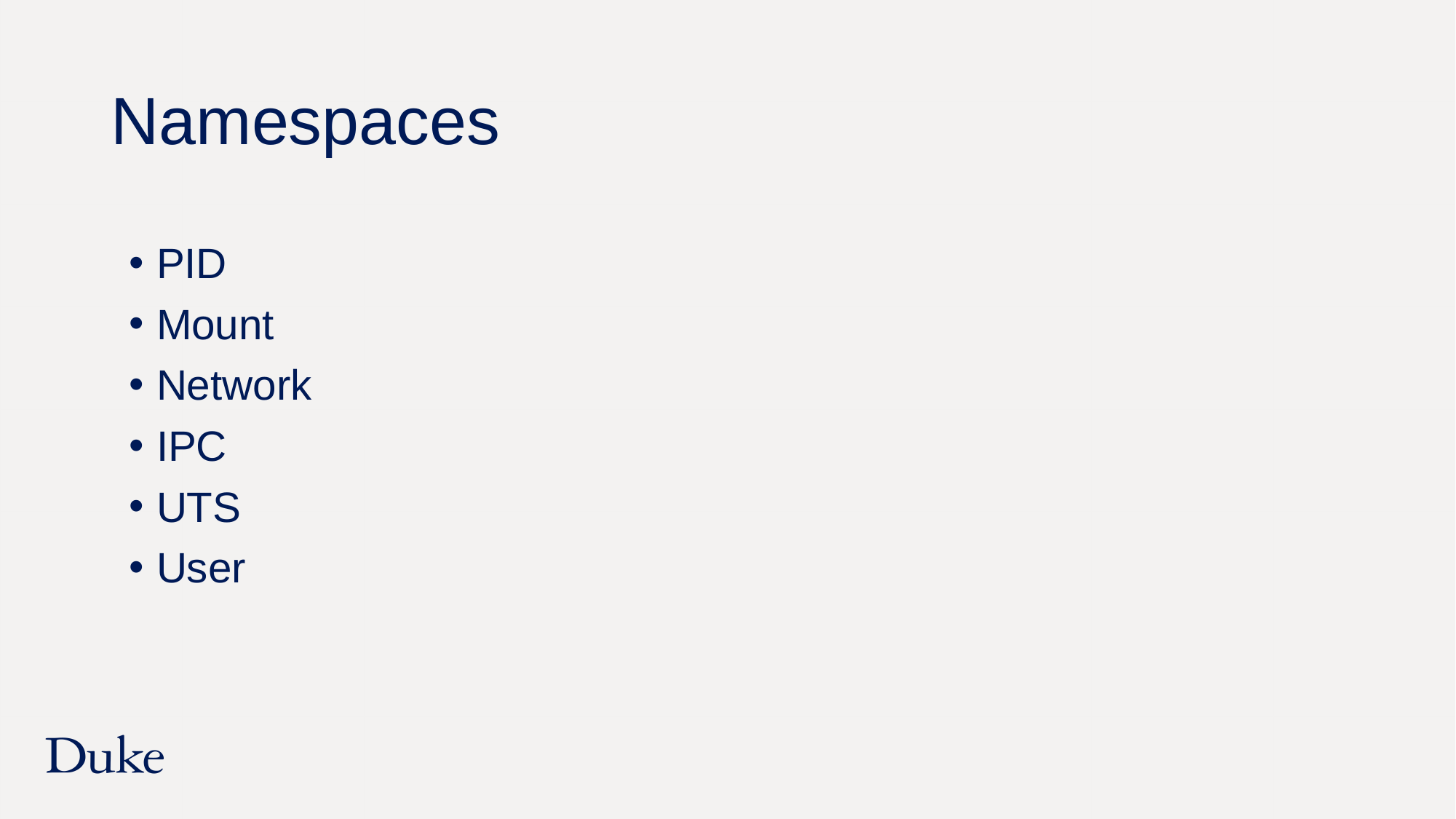

# Namespaces

PID
Mount
Network
IPC
UTS
User